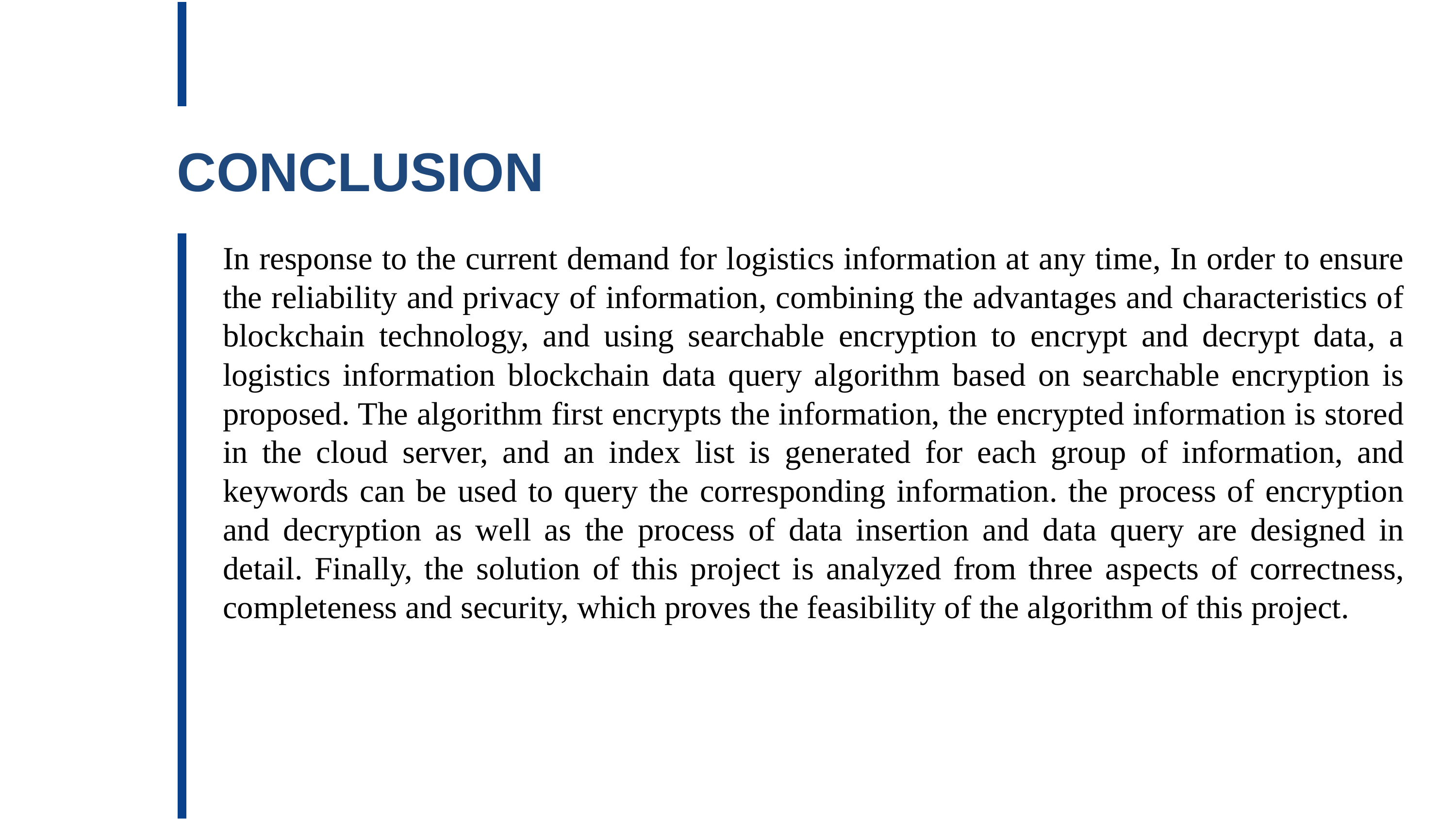

CONCLUSION

In response to the current demand for logistics information at any time, In order to ensure the reliability and privacy of information, combining the advantages and characteristics of blockchain technology, and using searchable encryption to encrypt and decrypt data, a logistics information blockchain data query algorithm based on searchable encryption is proposed. The algorithm first encrypts the information, the encrypted information is stored in the cloud server, and an index list is generated for each group of information, and keywords can be used to query the corresponding information. the process of encryption and decryption as well as the process of data insertion and data query are designed in detail. Finally, the solution of this project is analyzed from three aspects of correctness, completeness and security, which proves the feasibility of the algorithm of this project.